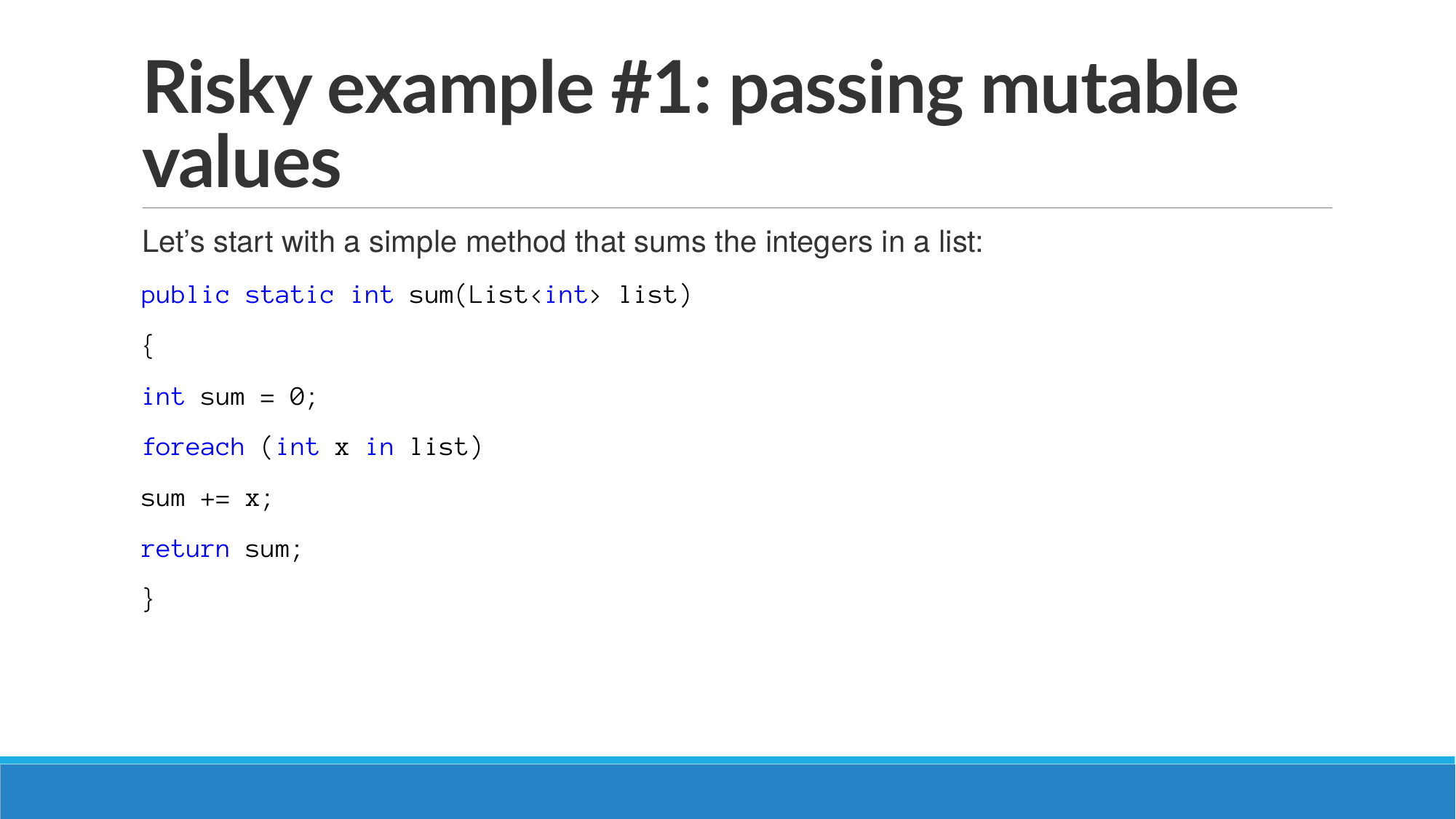

# Risky example #1: passing mutable values
Let’s start with a simple method that sums the integers in a list:
public static int sum(List<int> list)
{
int sum = 0;
foreach (int x in list)
sum += x;
return sum;
}